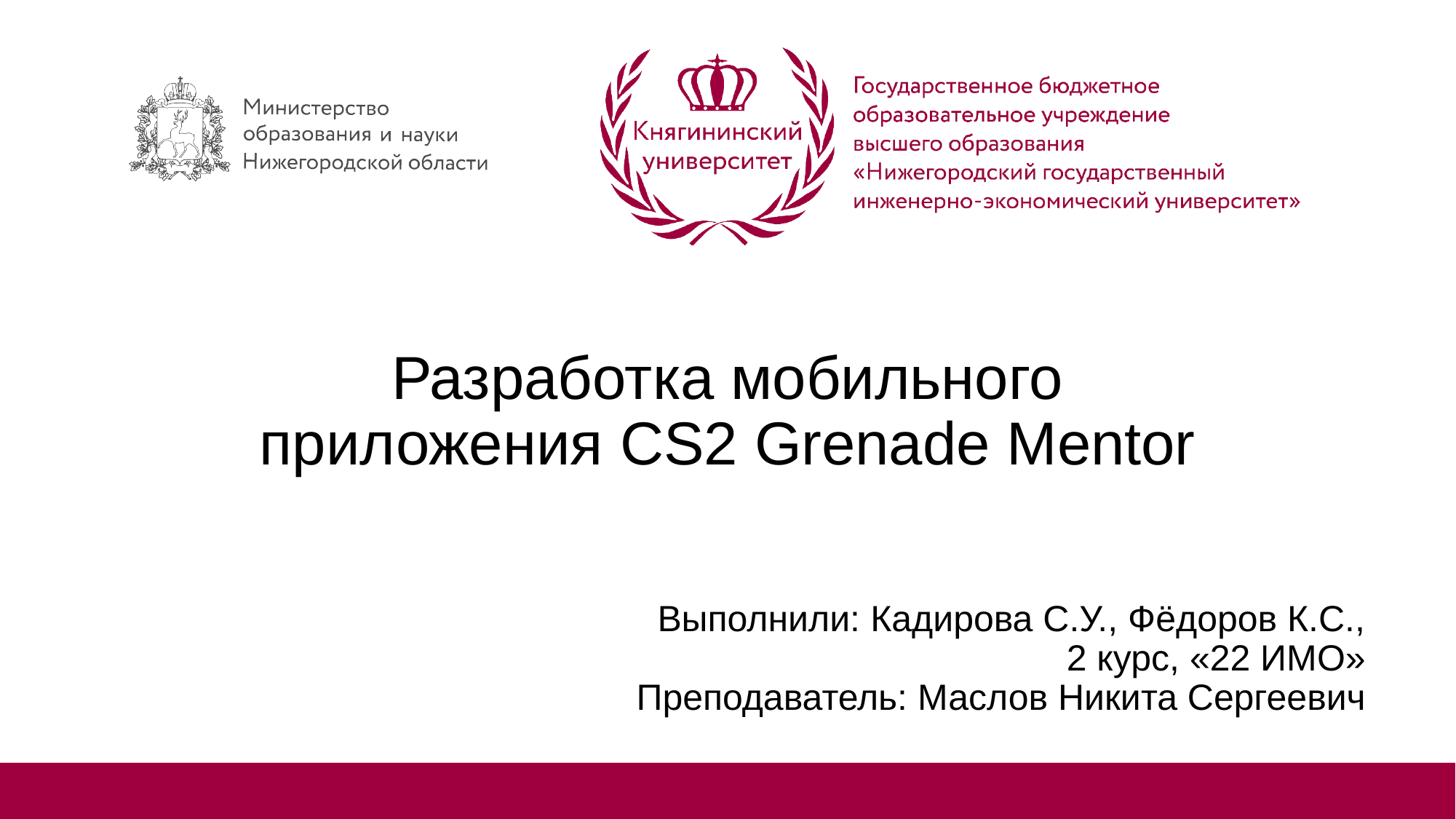

# Разработка мобильного приложения CS2 Grenade Mentor
Выполнили: Кадирова С.У., Фёдоров К.С., 2 курс, «22 ИМО»
Преподаватель: Маслов Никита Сергеевич